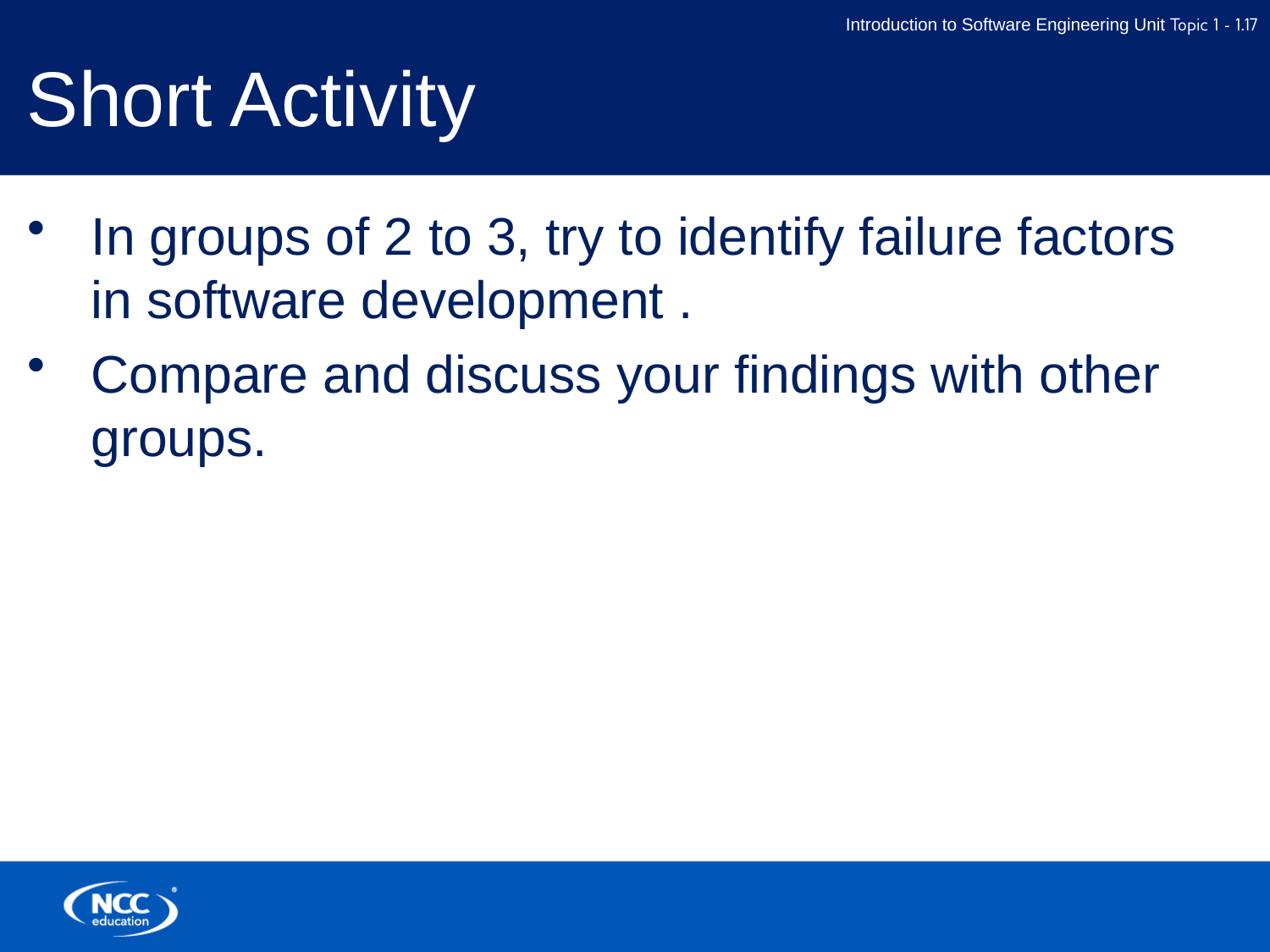

# Short Activity
In groups of 2 to 3, try to identify failure factors in software development .
Compare and discuss your findings with other groups.